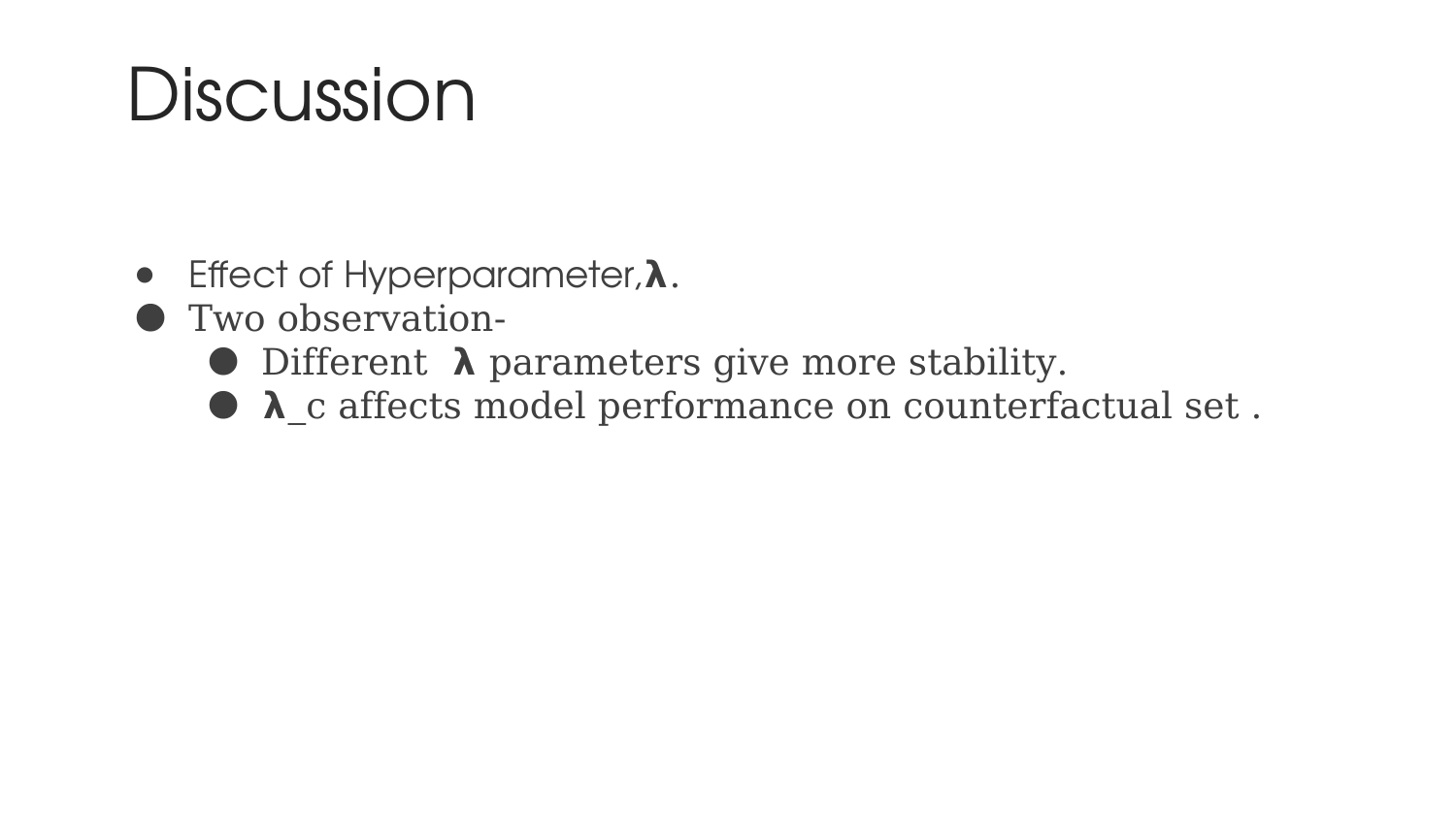

Discussion
#
Effect of Hyperparameter,𝝺.
Two observation-
Different  𝝺 parameters give more stability.
𝝺_c affects model performance on counterfactual set .